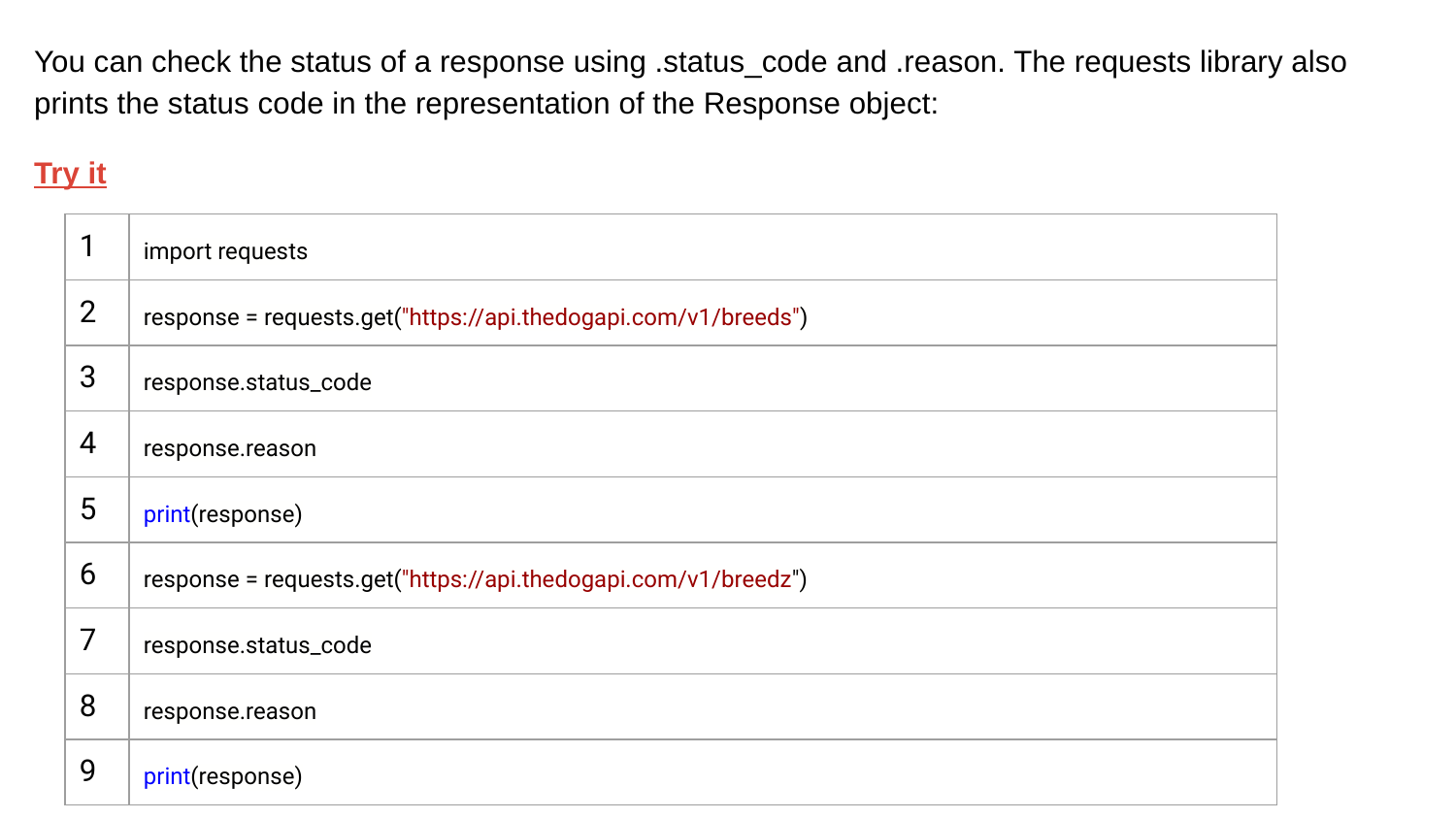

You can check the status of a response using .status_code and .reason. The requests library also prints the status code in the representation of the Response object:
Try it

| 1 | import requests |
| --- | --- |
| 2 | response = requests.get("https://api.thedogapi.com/v1/breeds") |
| 3 | response.status\_code |
| 4 | response.reason |
| 5 | print(response) |
| 6 | response = requests.get("https://api.thedogapi.com/v1/breedz") |
| 7 | response.status\_code |
| 8 | response.reason |
| 9 | print(response) |